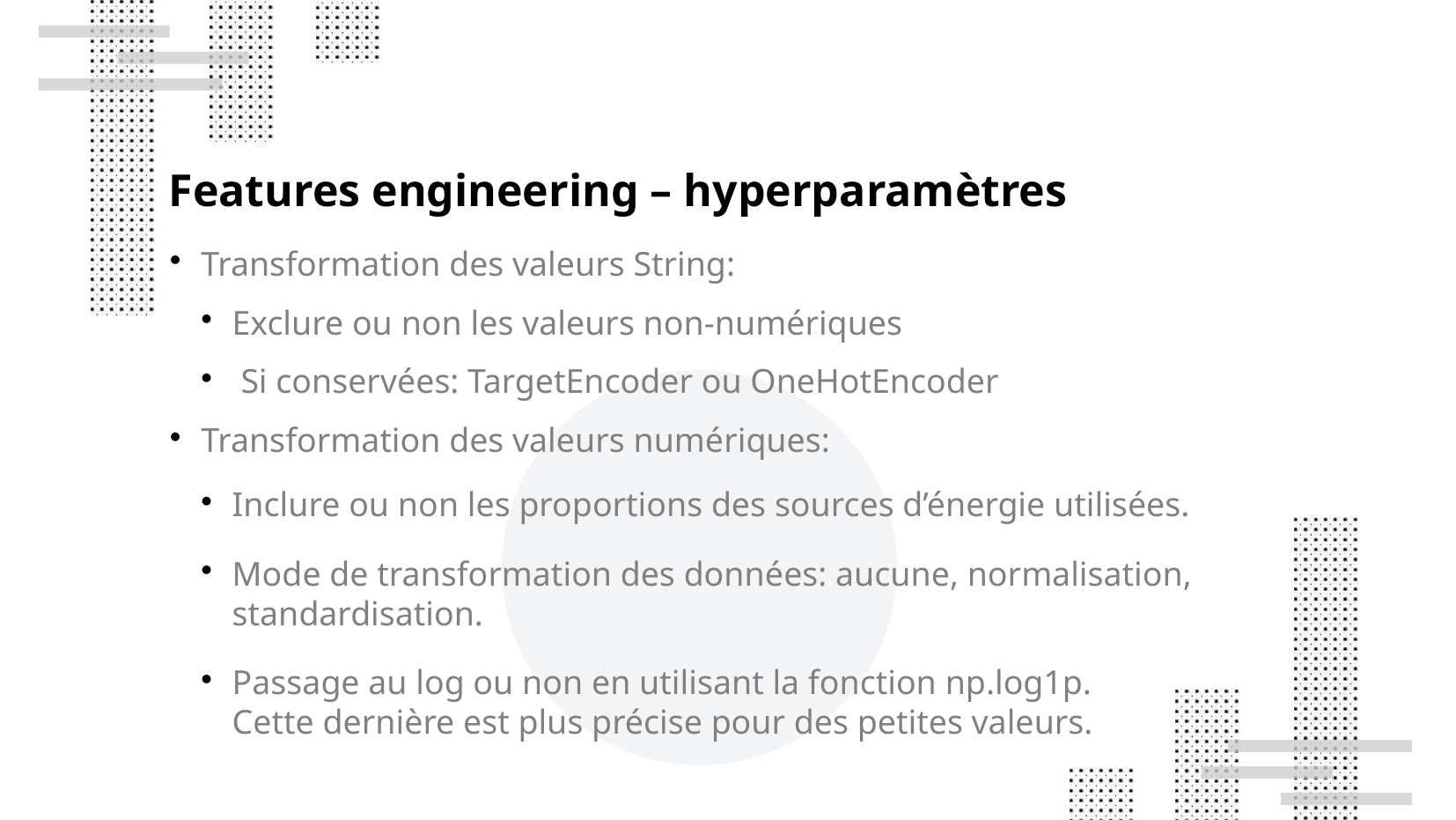

Features engineering – hyperparamètres
Transformation des valeurs String:
Exclure ou non les valeurs non-numériques
 Si conservées: TargetEncoder ou OneHotEncoder
Transformation des valeurs numériques:
Inclure ou non les proportions des sources d’énergie utilisées.
Mode de transformation des données: aucune, normalisation, standardisation.
Passage au log ou non en utilisant la fonction np.log1p.
Cette dernière est plus précise pour des petites valeurs.